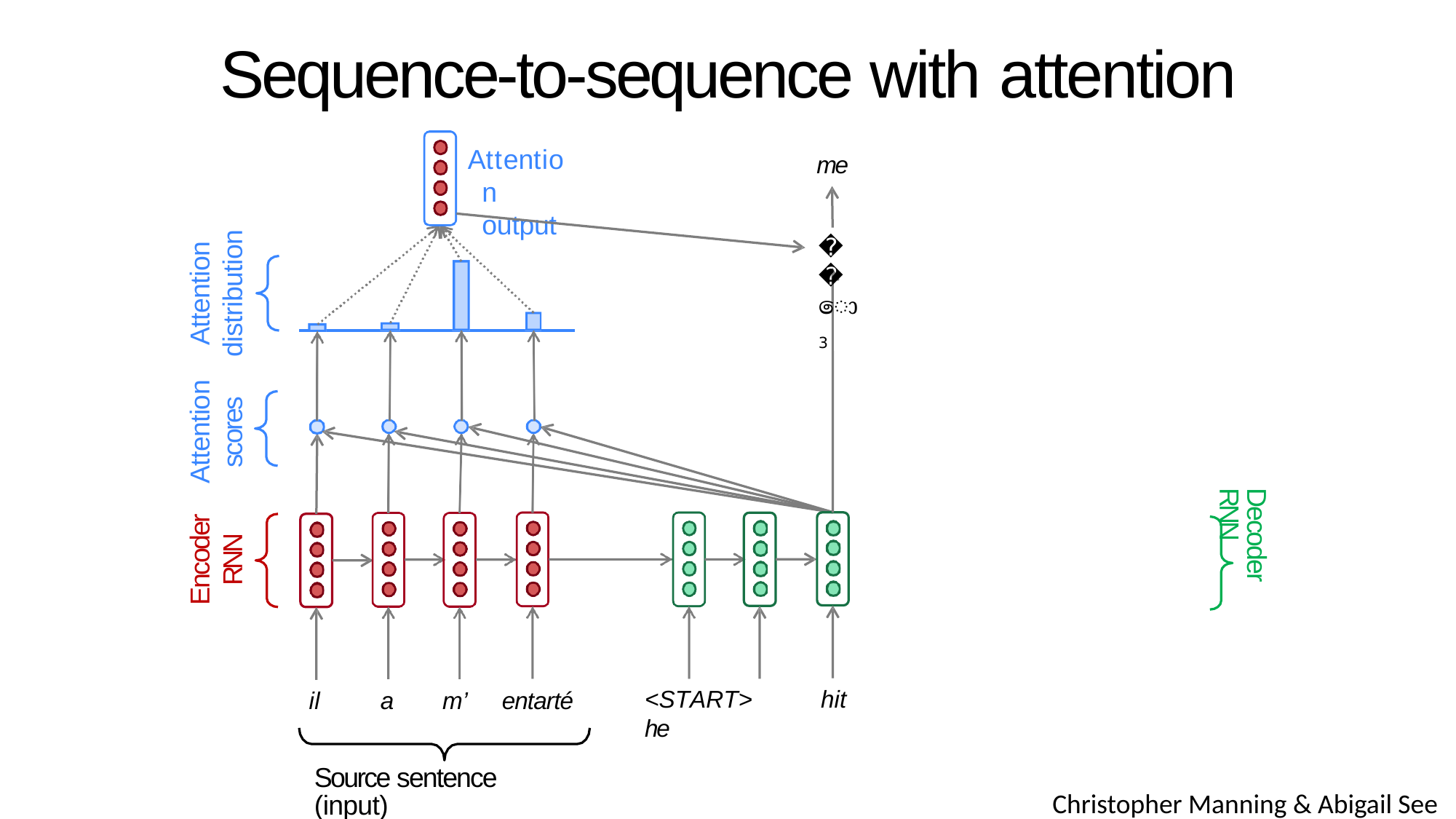

# Sequence-to-sequence with attention

Attention  output
me

Attention
distribution
𝑦ො3

Attention
scores

Decoder RNN

Encoder
RNN

hit
<START>	he
il
a
m’	entarté

Source sentence (input)
Christopher Manning & Abigail See